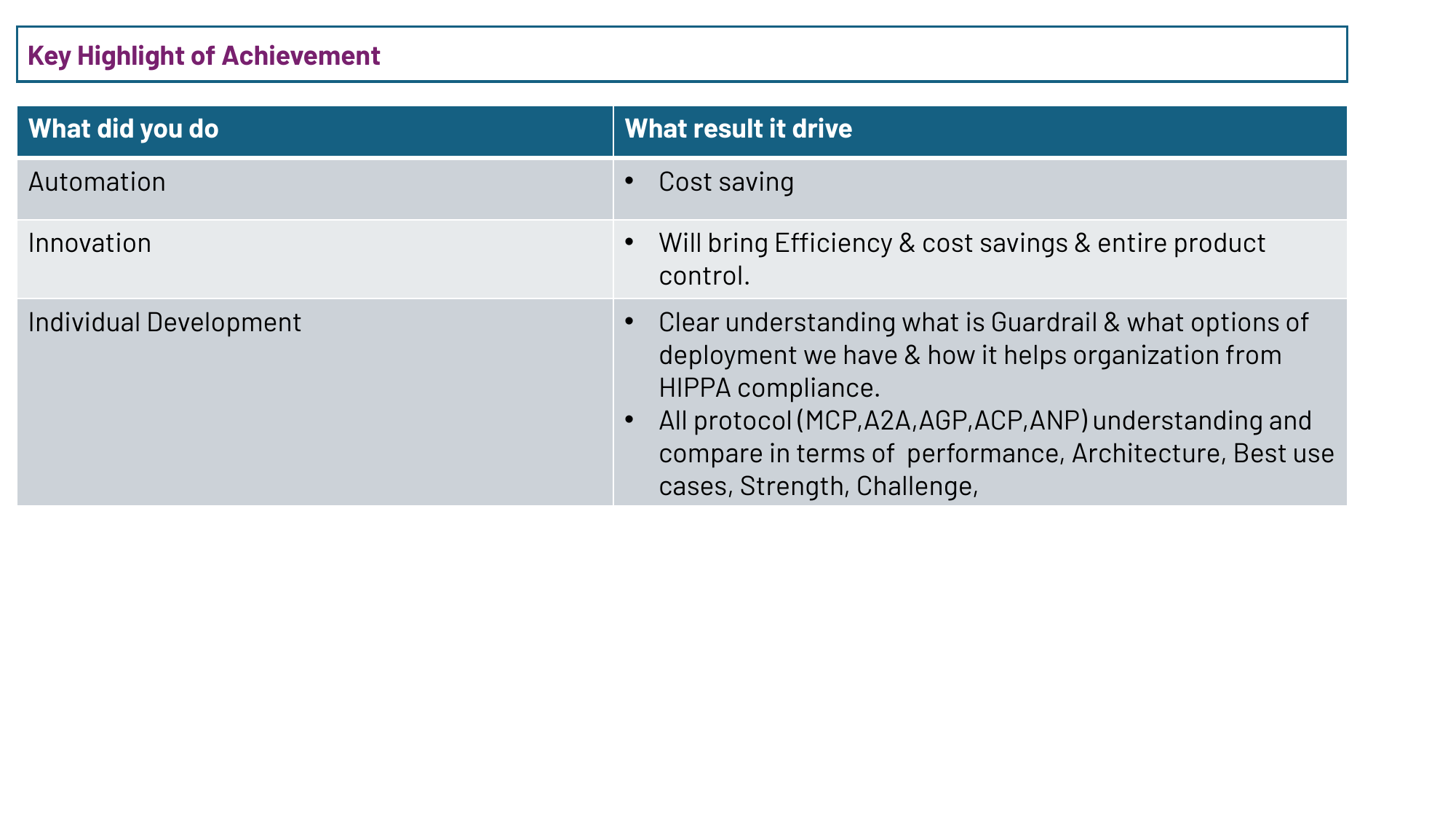

Key Highlight of Achievement

| What did you do | What result it drive |
| --- | --- |
| Automation | Cost saving |
| Innovation | Will bring Efficiency & cost savings & entire product control. |
| Individual Development | Clear understanding what is Guardrail & what options of deployment we have & how it helps organization from HIPPA compliance. All protocol (MCP,A2A,AGP,ACP,ANP) understanding and compare in terms of performance, Architecture, Best use cases, Strength, Challenge, |